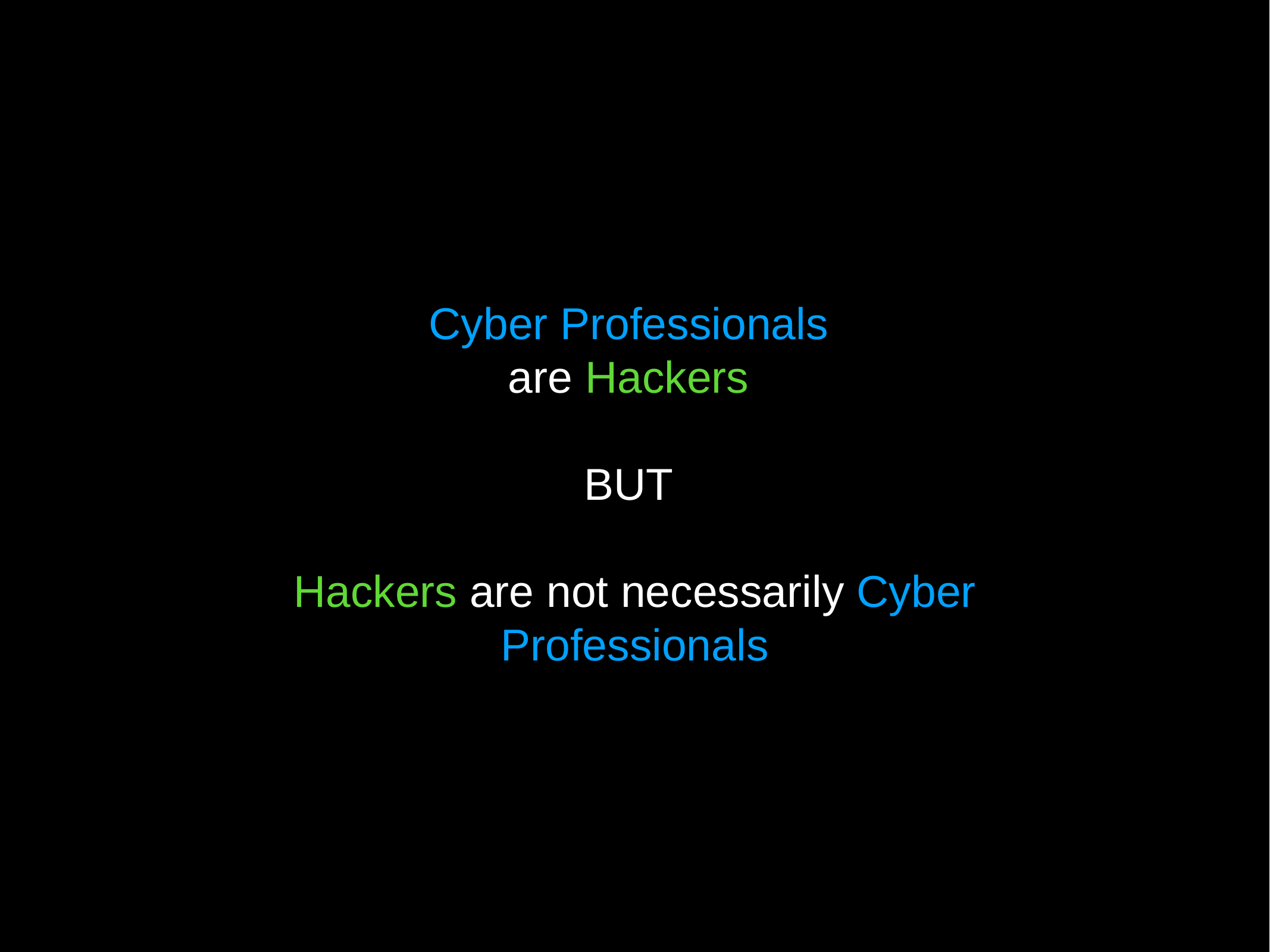

Cyber Professionals
are Hackers

BUT

Hackers are not necessarily Cyber Professionals